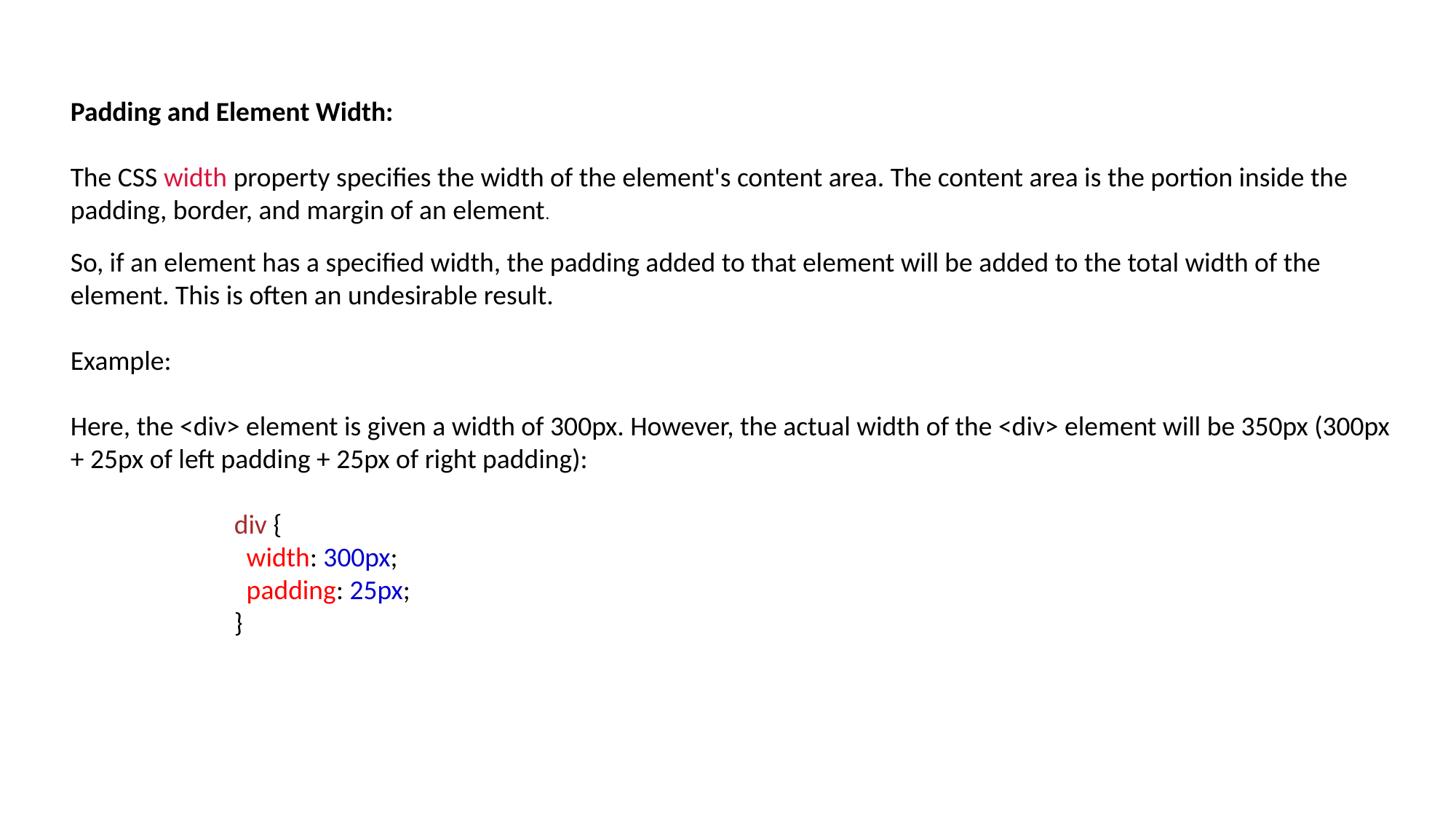

Padding and Element Width:

The CSS width property specifies the width of the element's content area. The content area is the portion inside the padding, border, and margin of an element.

So, if an element has a specified width, the padding added to that element will be added to the total width of the element. This is often an undesirable result.

Example:

Here, the <div> element is given a width of 300px. However, the actual width of the <div> element will be 350px (300px + 25px of left padding + 25px of right padding):

div {
  width: 300px;
  padding: 25px;
}